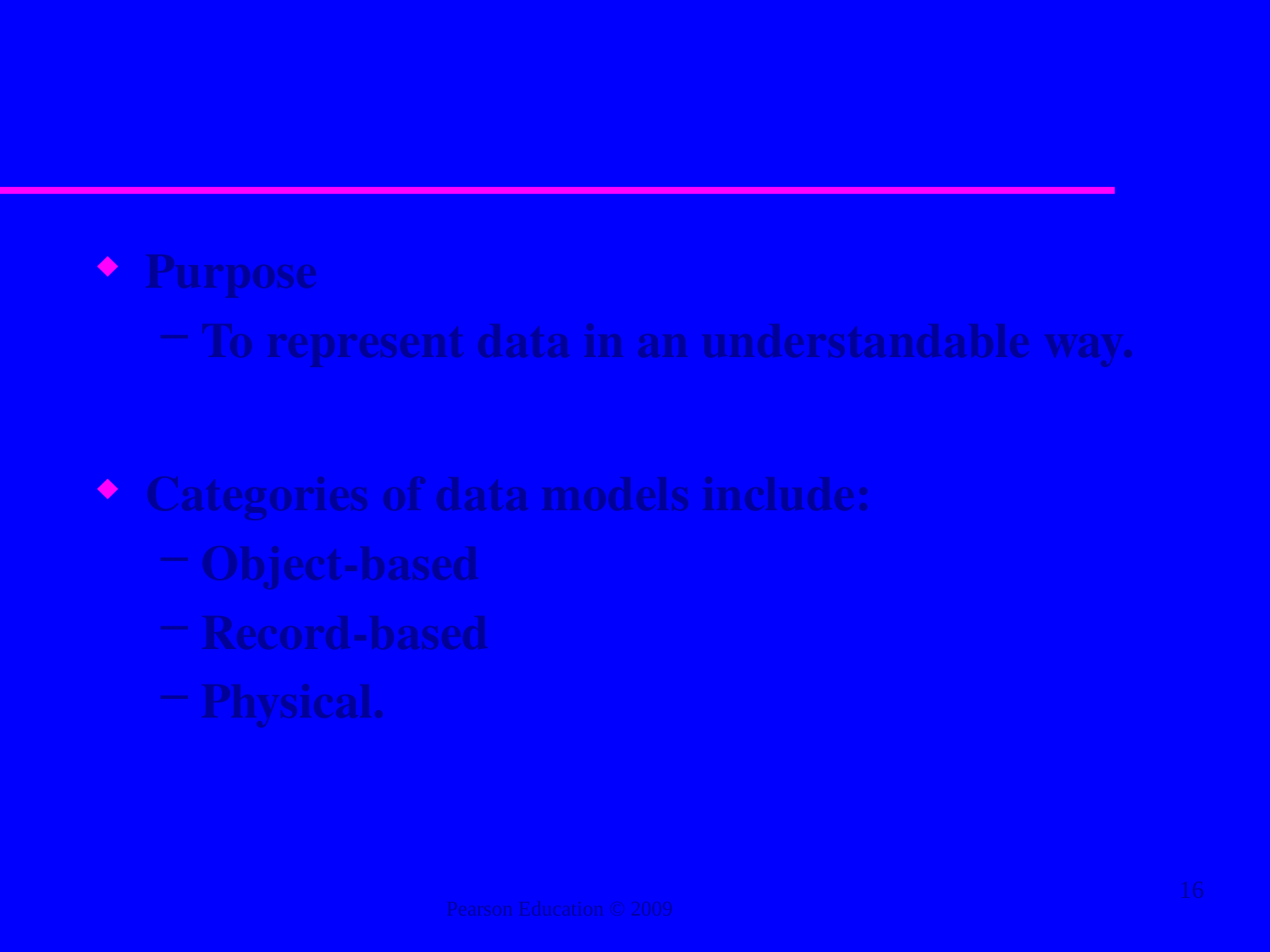

# Data Model
Purpose
To represent data in an understandable way.

Categories of data models include:
Object-based
Record-based
Physical.
16
Pearson Education © 2009